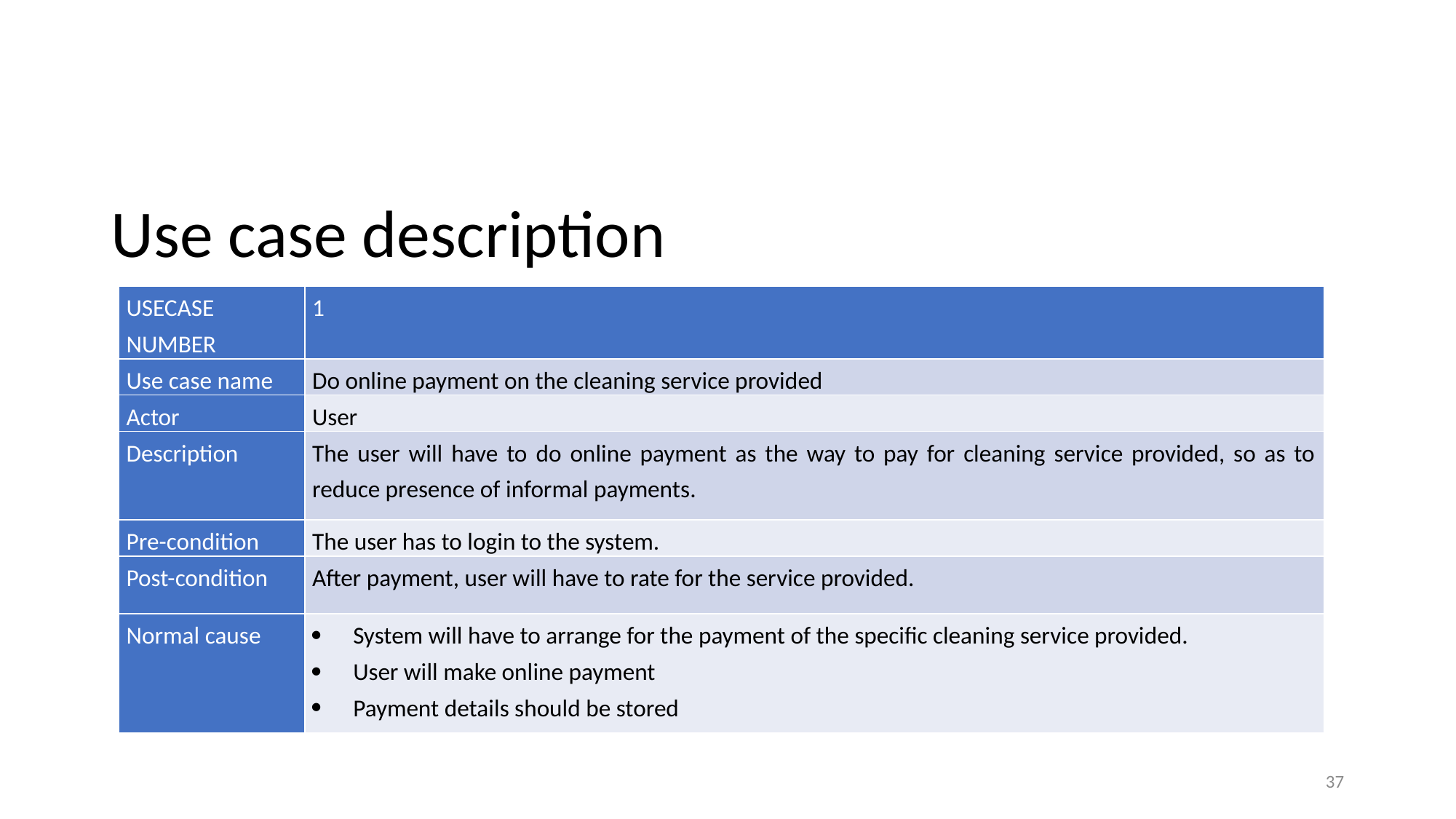

# Use case description
| USECASE NUMBER | 1 |
| --- | --- |
| Use case name | Do online payment on the cleaning service provided |
| Actor | User |
| Description | The user will have to do online payment as the way to pay for cleaning service provided, so as to reduce presence of informal payments. |
| Pre-condition | The user has to login to the system. |
| Post-condition | After payment, user will have to rate for the service provided. |
| Normal cause | System will have to arrange for the payment of the specific cleaning service provided. User will make online payment Payment details should be stored |
37